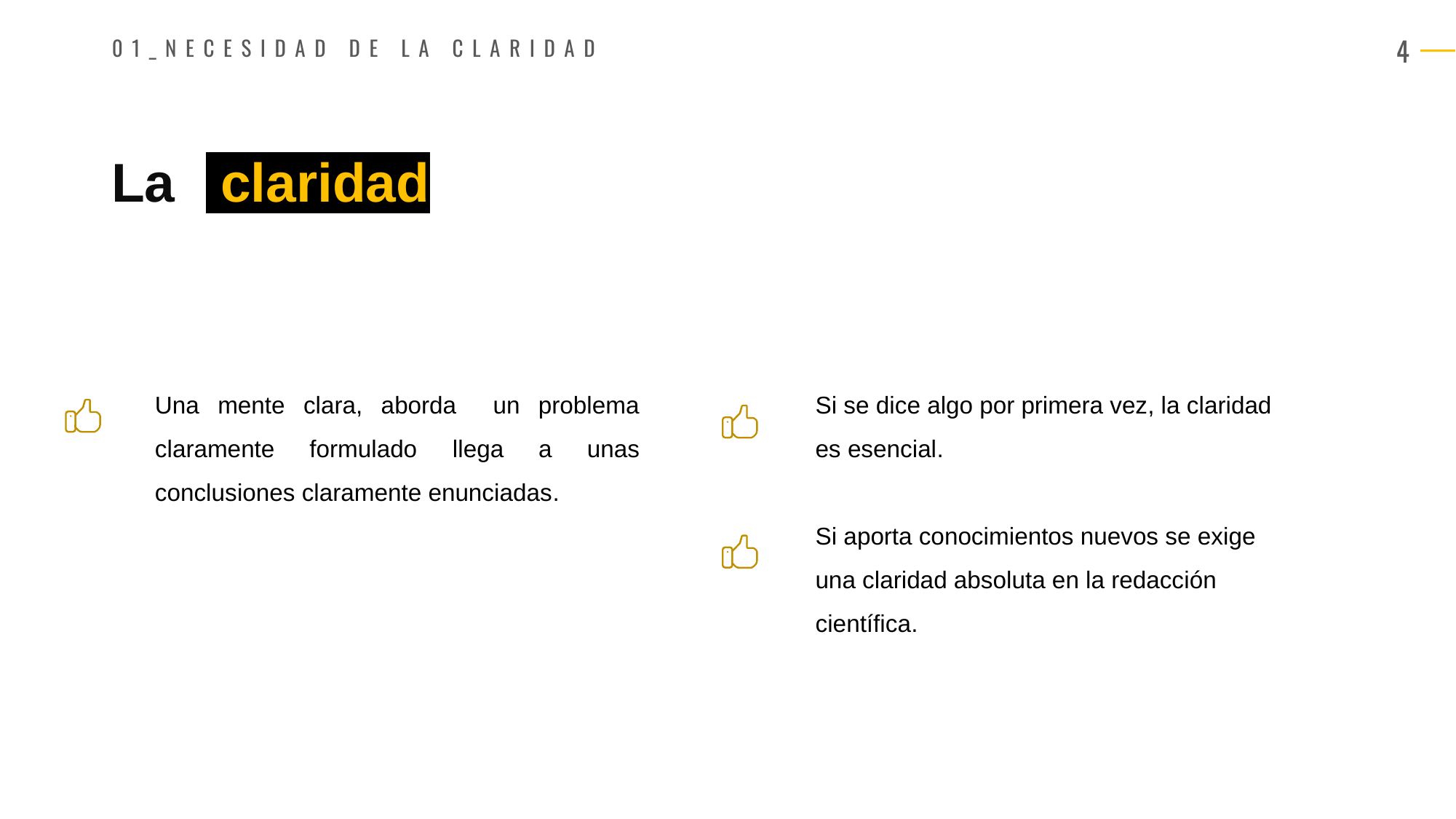

01_NECESIDAD DE LA CLARIDAD
La   claridad
Una mente clara, aborda  un problema claramente formulado llega a unas conclusiones claramente enunciadas.
Si se dice algo por primera vez, la claridad es esencial.

Si aporta conocimientos nuevos se exige una claridad absoluta en la redacción científica.